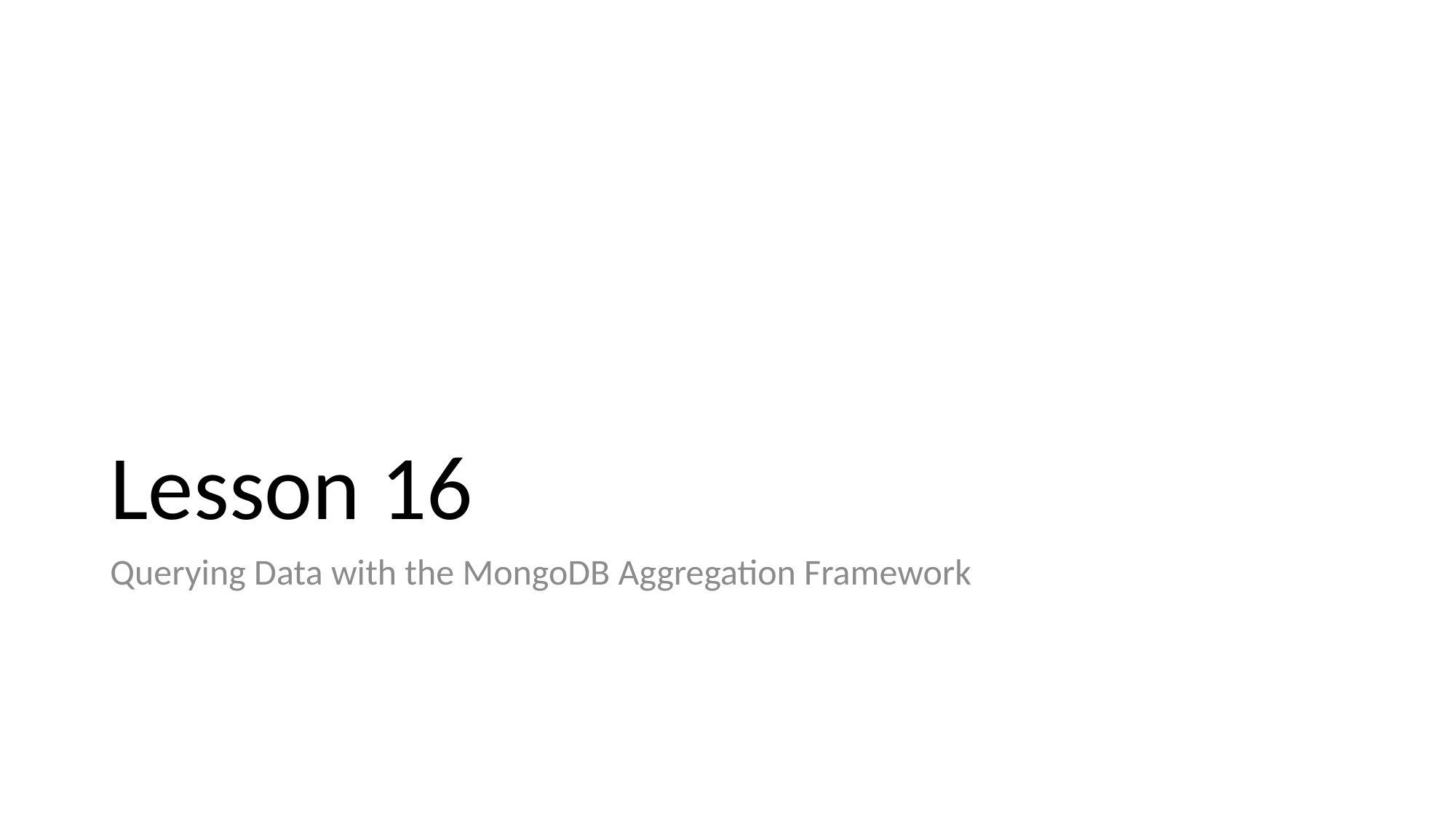

# Lesson 16
Querying Data with the MongoDB Aggregation Framework